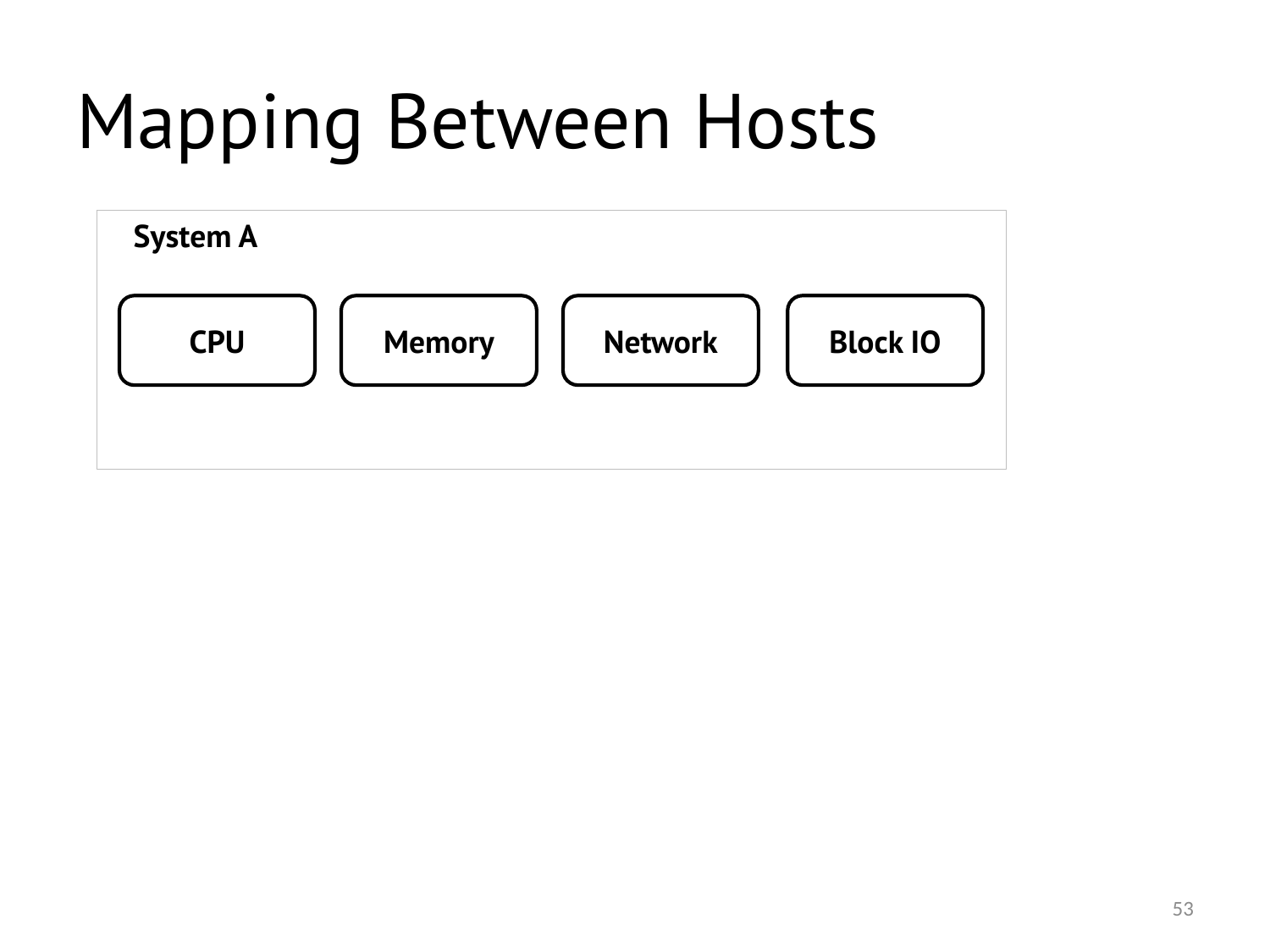

# Mapping Between Hosts

CPU
Memory
Network
Block IO
System A
53